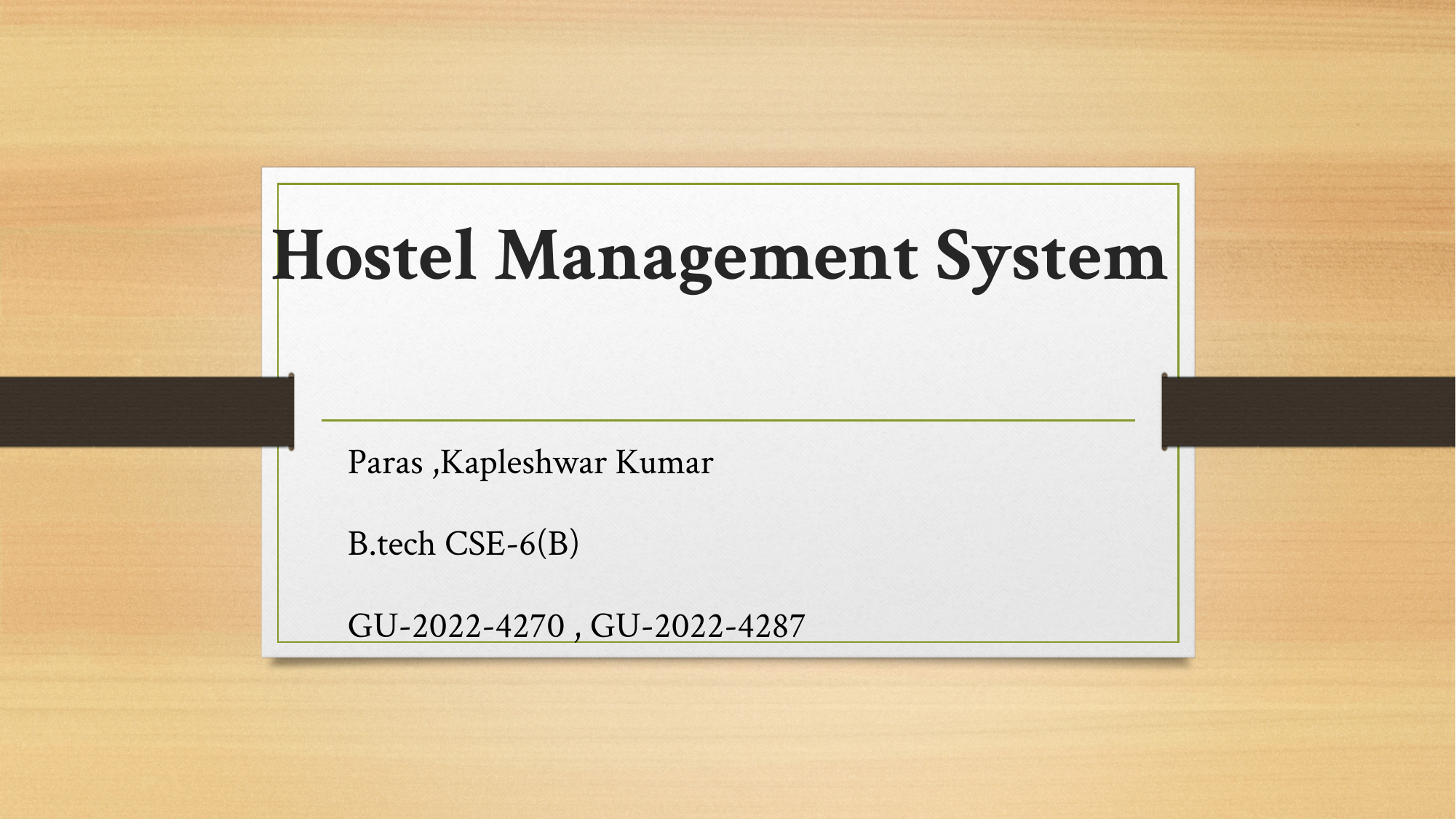

# Hostel Management System
Paras ,Kapleshwar Kumar
B.tech CSE-6(B)
GU-2022-4270 , GU-2022-4287